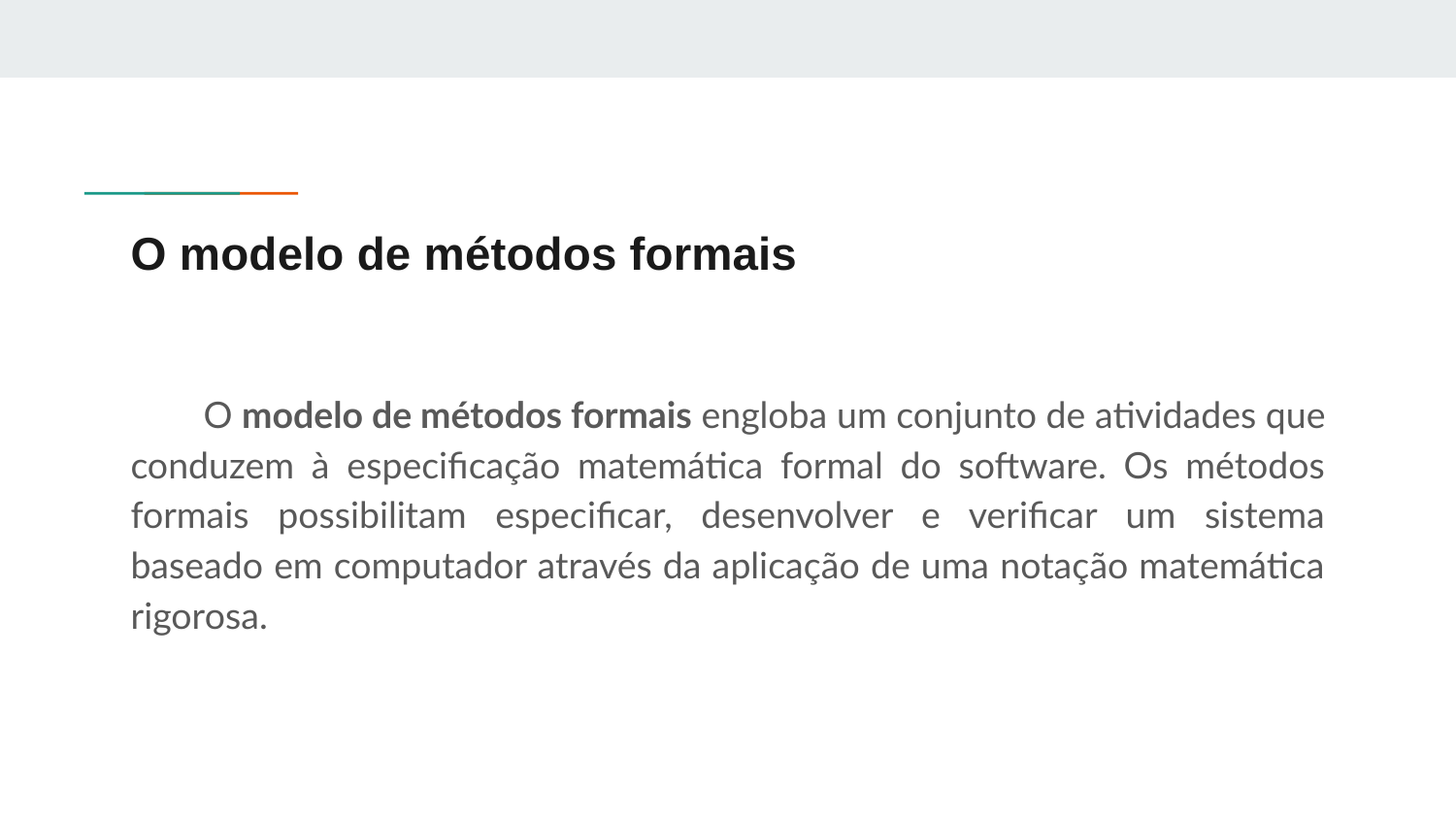

# O modelo de métodos formais
O modelo de métodos formais engloba um conjunto de atividades que conduzem à especificação matemática formal do software. Os métodos formais possibilitam especificar, desenvolver e verificar um sistema baseado em computador através da aplicação de uma notação matemática rigorosa.